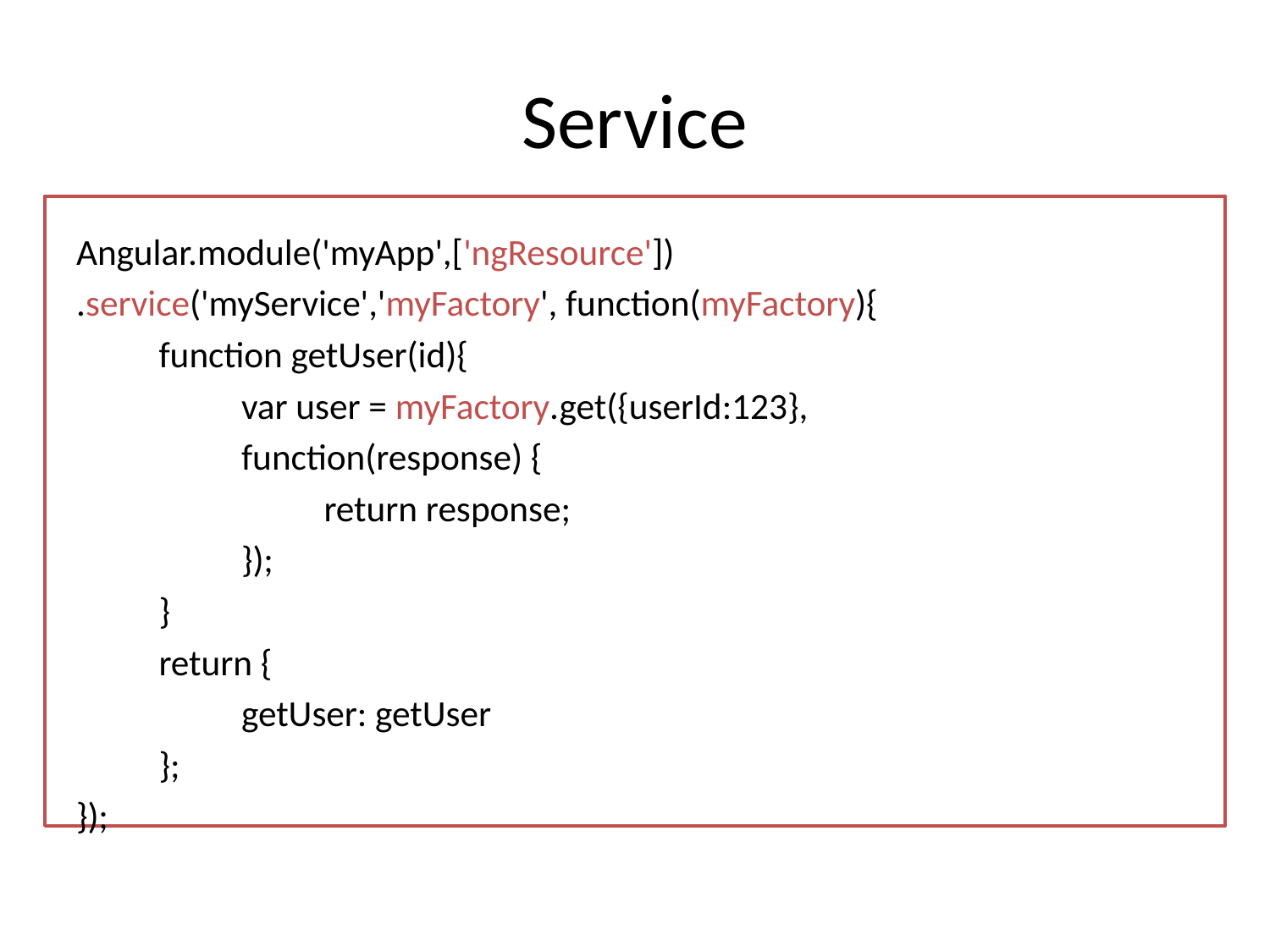

# Service

Angular.module('myApp',['ngResource'])
.service('myService','myFactory', function(myFactory){
	function getUser(id){
		var user = myFactory.get({userId:123},
		function(response) {
			return response;
		});
	}
	return {
		getUser: getUser
	};
});